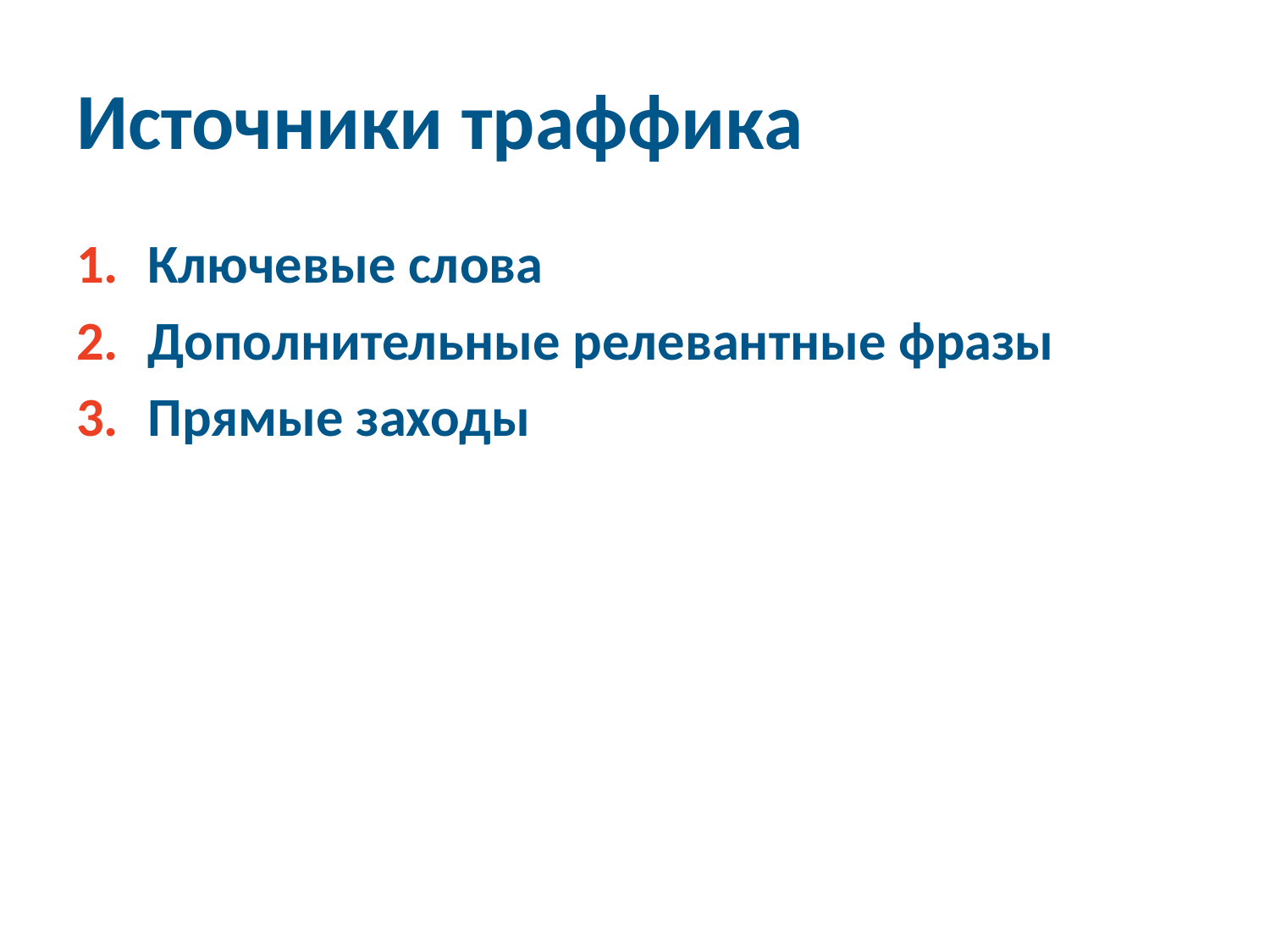

# Источники траффика
Ключевые слова
Дополнительные релевантные фразы
Прямые заходы